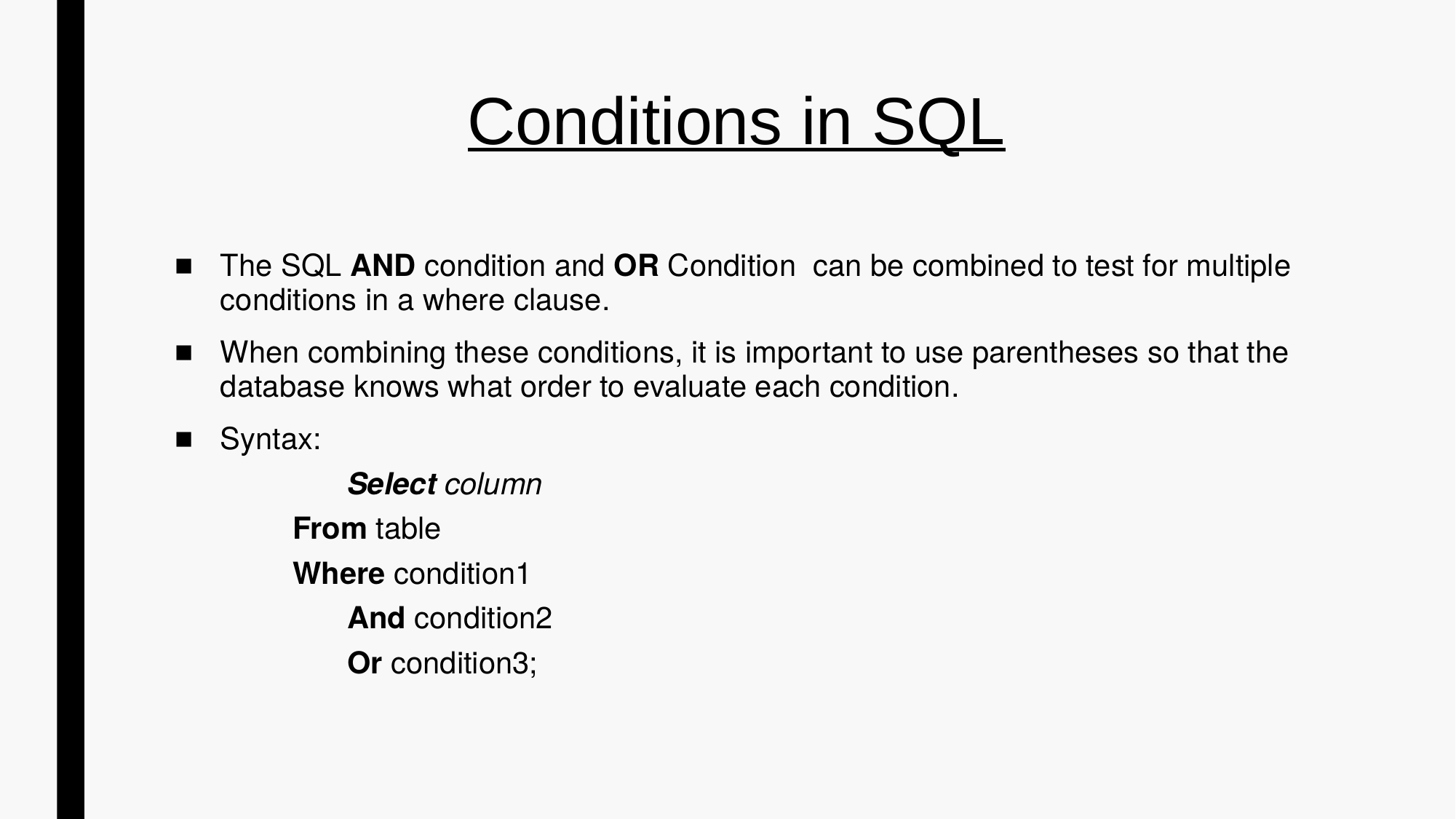

# Conditions in SQL
The SQL AND condition and OR Condition  can be combined to test for multiple conditions in a where clause.
When combining these conditions, it is important to use parentheses so that the database knows what order to evaluate each condition.
Syntax:
	Select column
From table
Where condition1
And condition2
Or condition3;